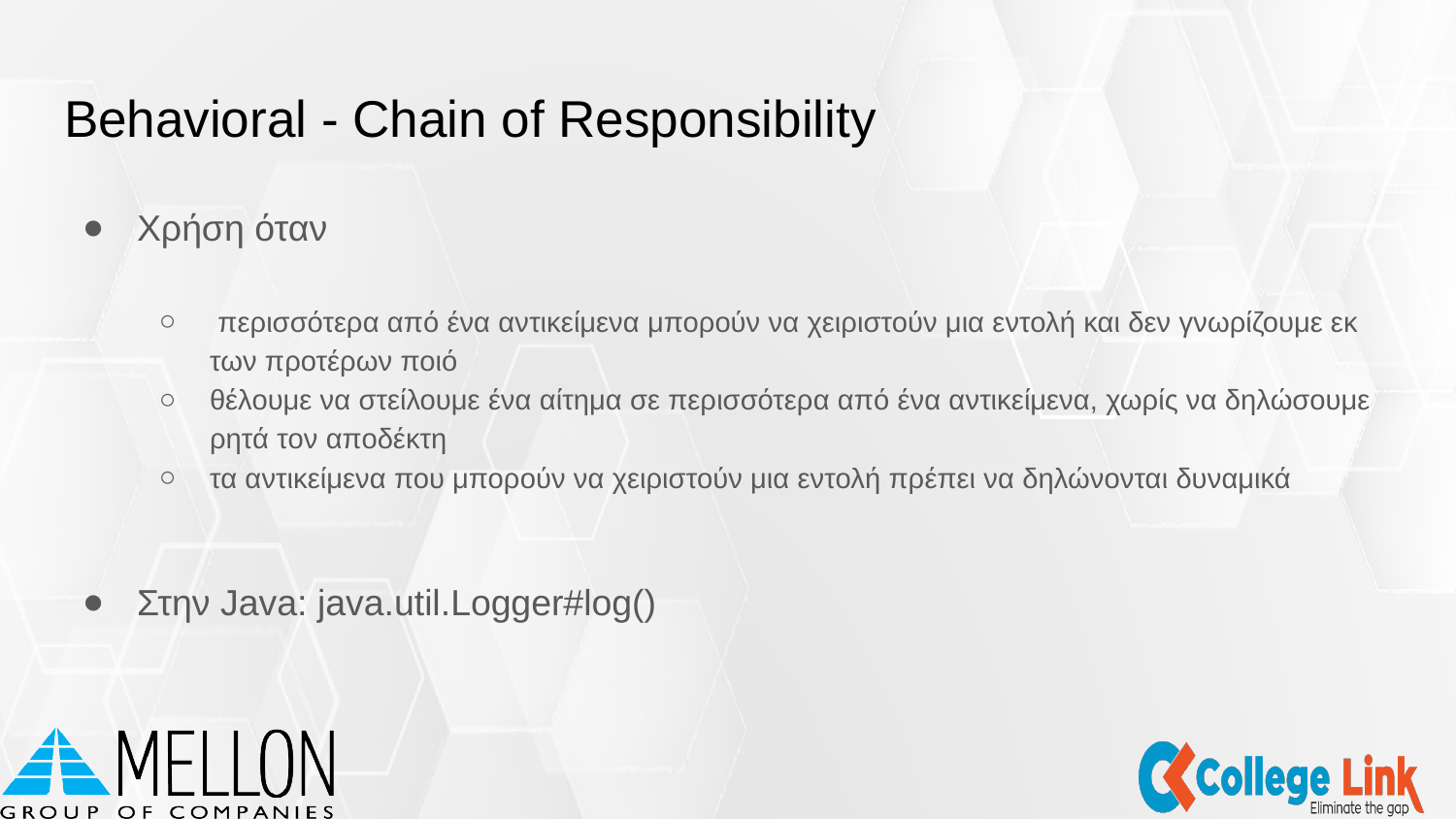

# Behavioral - Chain of Responsibility
Χρήση όταν

 περισσότερα από ένα αντικείμενα μπορούν να χειριστούν μια εντολή και δεν γνωρίζουμε εκ των προτέρων ποιό
θέλουμε να στείλουμε ένα αίτημα σε περισσότερα από ένα αντικείμενα, χωρίς να δηλώσουμε ρητά τον αποδέκτη
τα αντικείμενα που μπορούν να χειριστούν μια εντολή πρέπει να δηλώνονται δυναμικά

Στην Java: java.util.Logger#log()